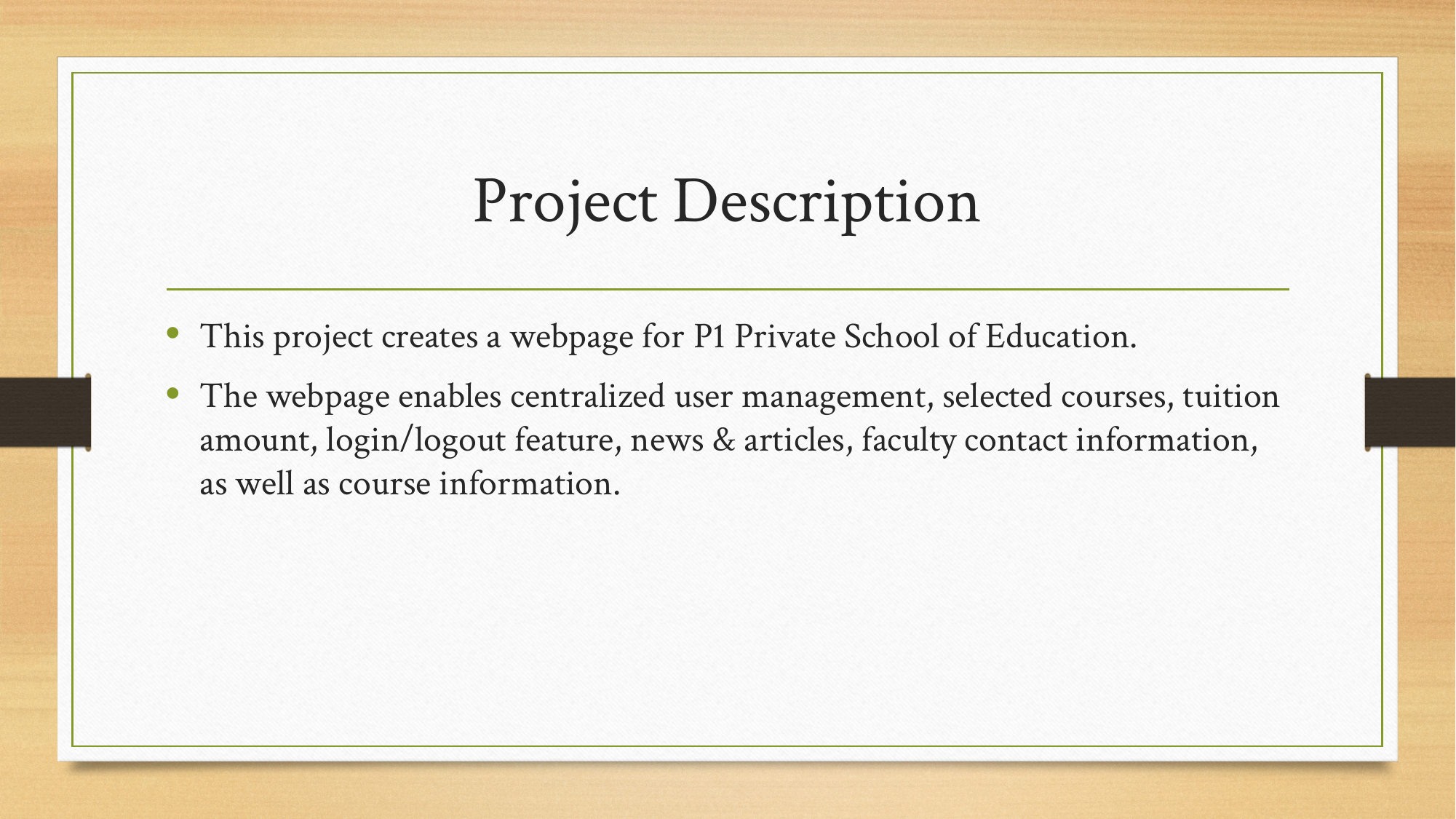

# Project Description
This project creates a webpage for P1 Private School of Education.
The webpage enables centralized user management, selected courses, tuition amount, login/logout feature, news & articles, faculty contact information, as well as course information.